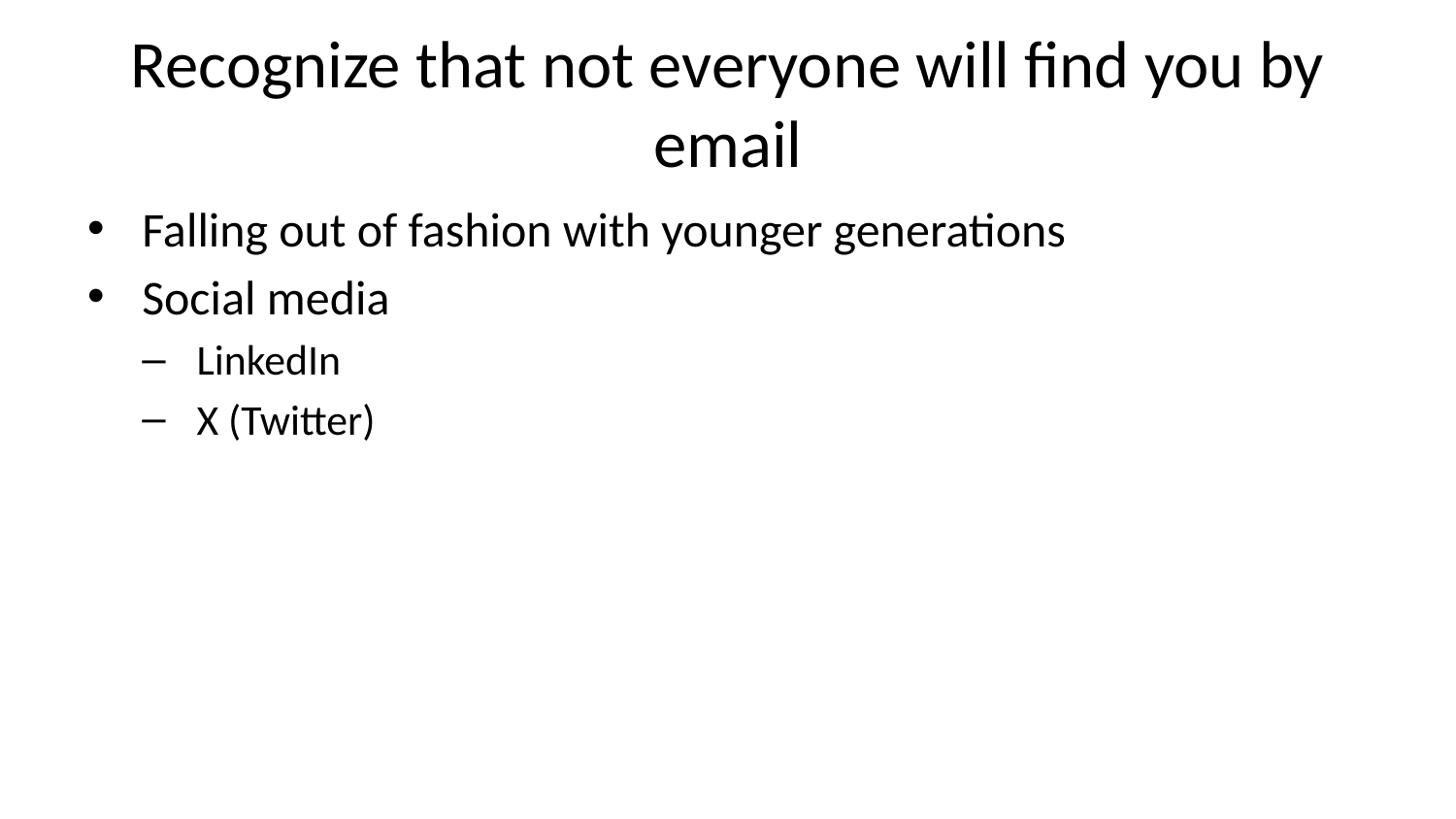

# Recognize that not everyone will find you by email
Falling out of fashion with younger generations
Social media
LinkedIn
X (Twitter)